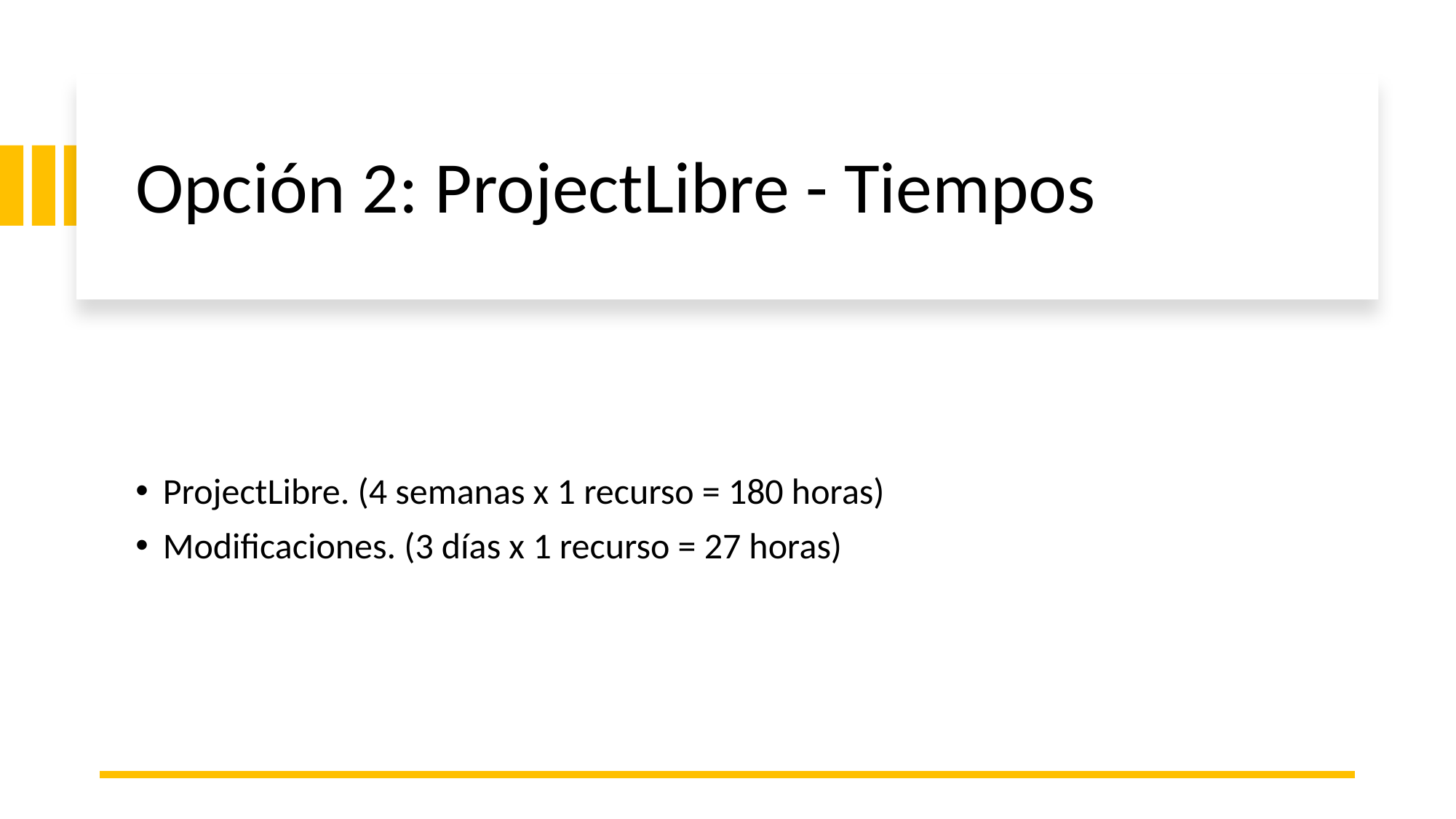

# Opción 2: ProjectLibre - Tiempos

ProjectLibre. (4 semanas x 1 recurso = 180 horas)
Modificaciones. (3 días x 1 recurso = 27 horas)